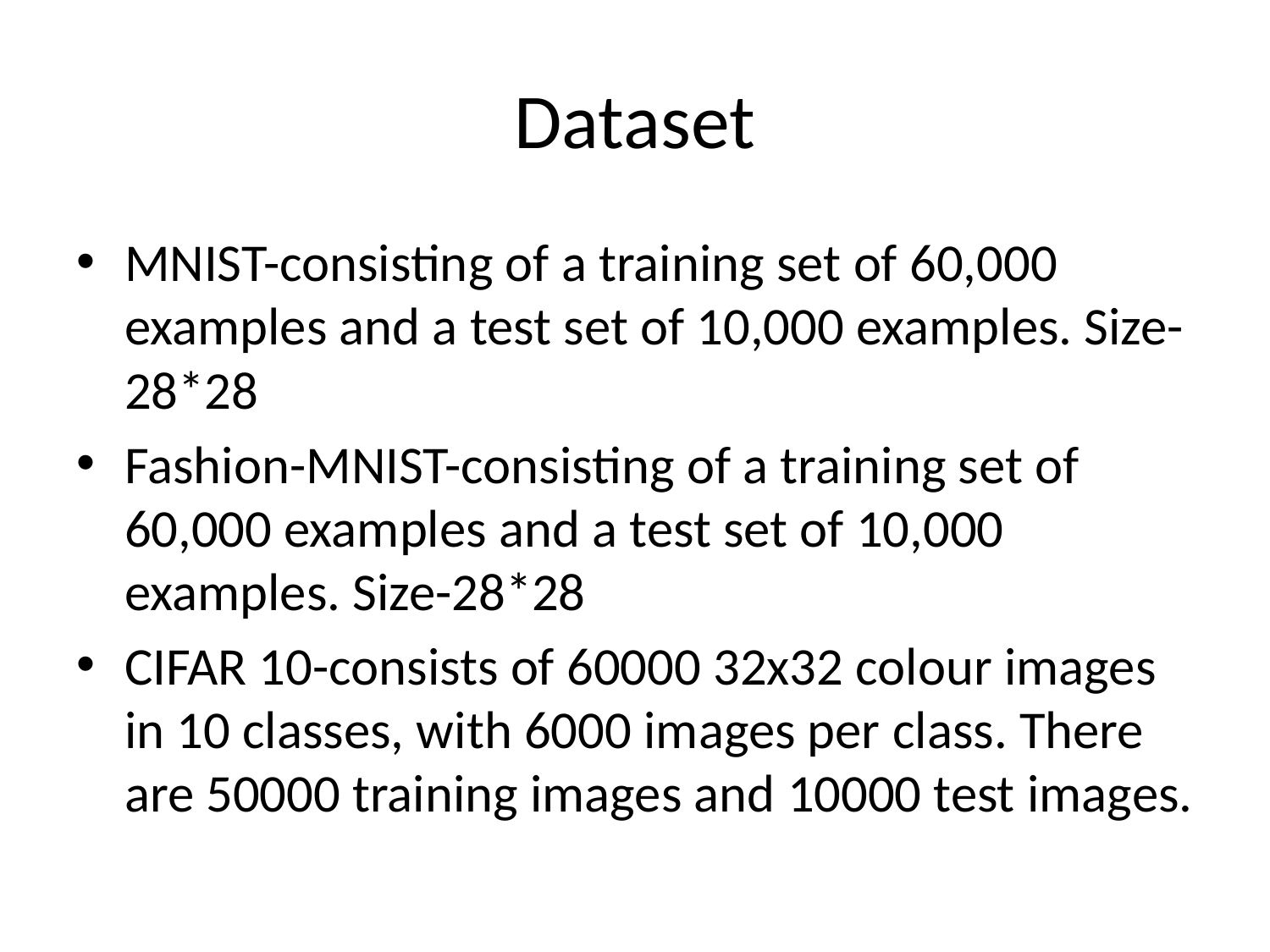

# Dataset
MNIST-consisting of a training set of 60,000 examples and a test set of 10,000 examples. Size-28*28
Fashion-MNIST-consisting of a training set of 60,000 examples and a test set of 10,000 examples. Size-28*28
CIFAR 10-consists of 60000 32x32 colour images in 10 classes, with 6000 images per class. There are 50000 training images and 10000 test images.